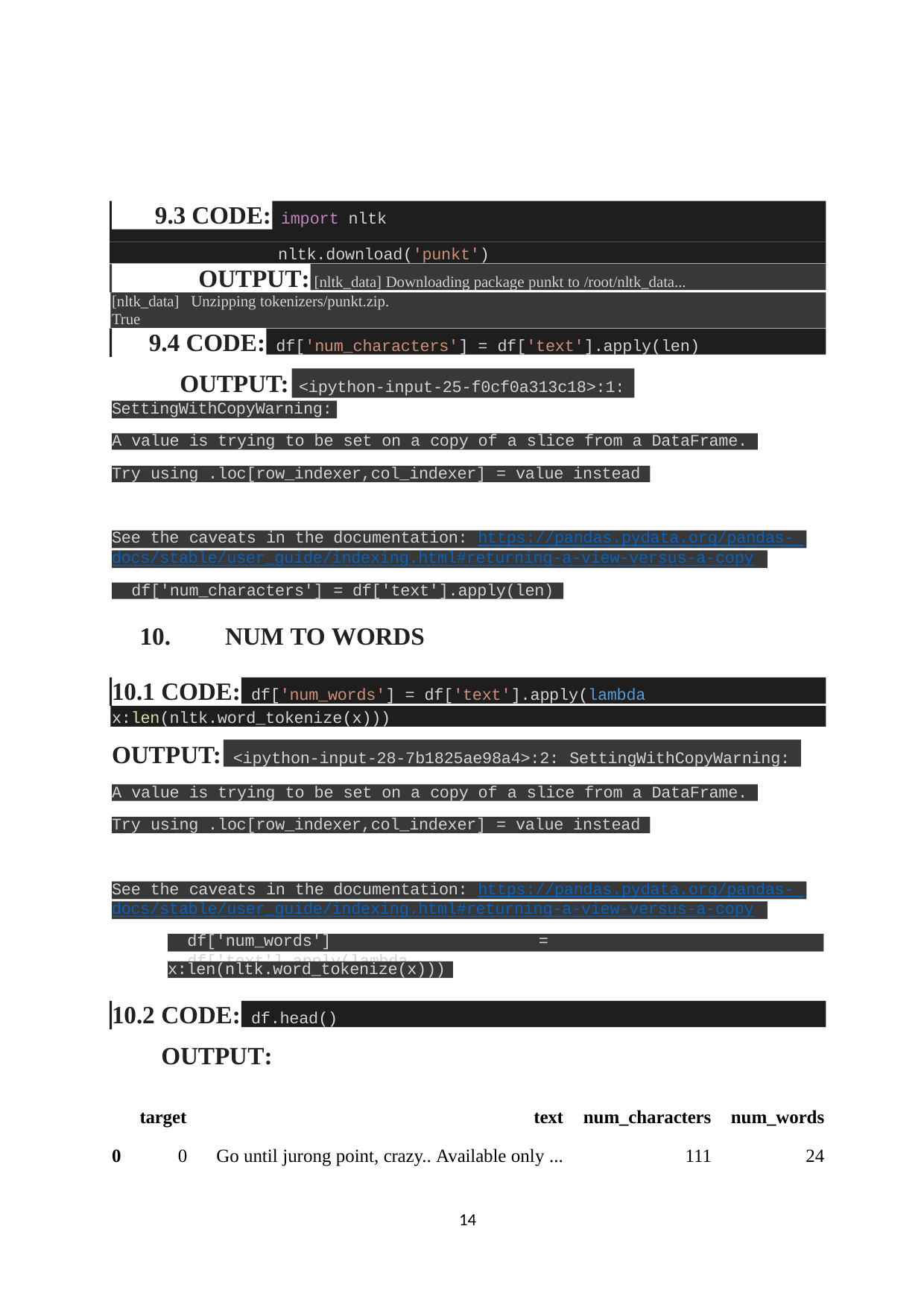

9.3 CODE: import nltk
nltk.download('punkt')
OUTPUT:

[nltk_data] Downloading package punkt to /root/nltk_data...
[nltk_data] Unzipping tokenizers/punkt.zip.
True
9.4 CODE:

df['num_characters'] = df['text'].apply(len)
OUTPUT: <ipython-input-25-f0cf0a313c18>:1:  SettingWithCopyWarning:

A value is trying to be set on a copy of a slice from a DataFrame.
Try using .loc[row_indexer,col_indexer] = value instead
See the caveats in the documentation: https://pandas.pydata.org/pandas-  docs/stable/user_guide/indexing.html#returning-a-view-versus-a-copy

df['num_characters'] = df['text'].apply(len)
10.	NUM TO WORDS
10.1 CODE:

df['num_words'] = df['text'].apply(lambda
x:len(nltk.word_tokenize(x)))
OUTPUT:
<ipython-input-28-7b1825ae98a4>:2: SettingWithCopyWarning:
A value is trying to be set on a copy of a slice from a DataFrame.
Try using .loc[row_indexer,col_indexer] = value instead
See the caveats in the documentation: https://pandas.pydata.org/pandas-  docs/stable/user_guide/indexing.html#returning-a-view-versus-a-copy
df['num_words']	=	df['text'].apply(lambda

x:len(nltk.word_tokenize(x)))
10.2 CODE:

df.head()
OUTPUT:
| target |  | text | num\_characters | num\_words |
| --- | --- | --- | --- | --- |
| 0 | 0 | Go until jurong point, crazy.. Available only ... | 111 | 24 |
14